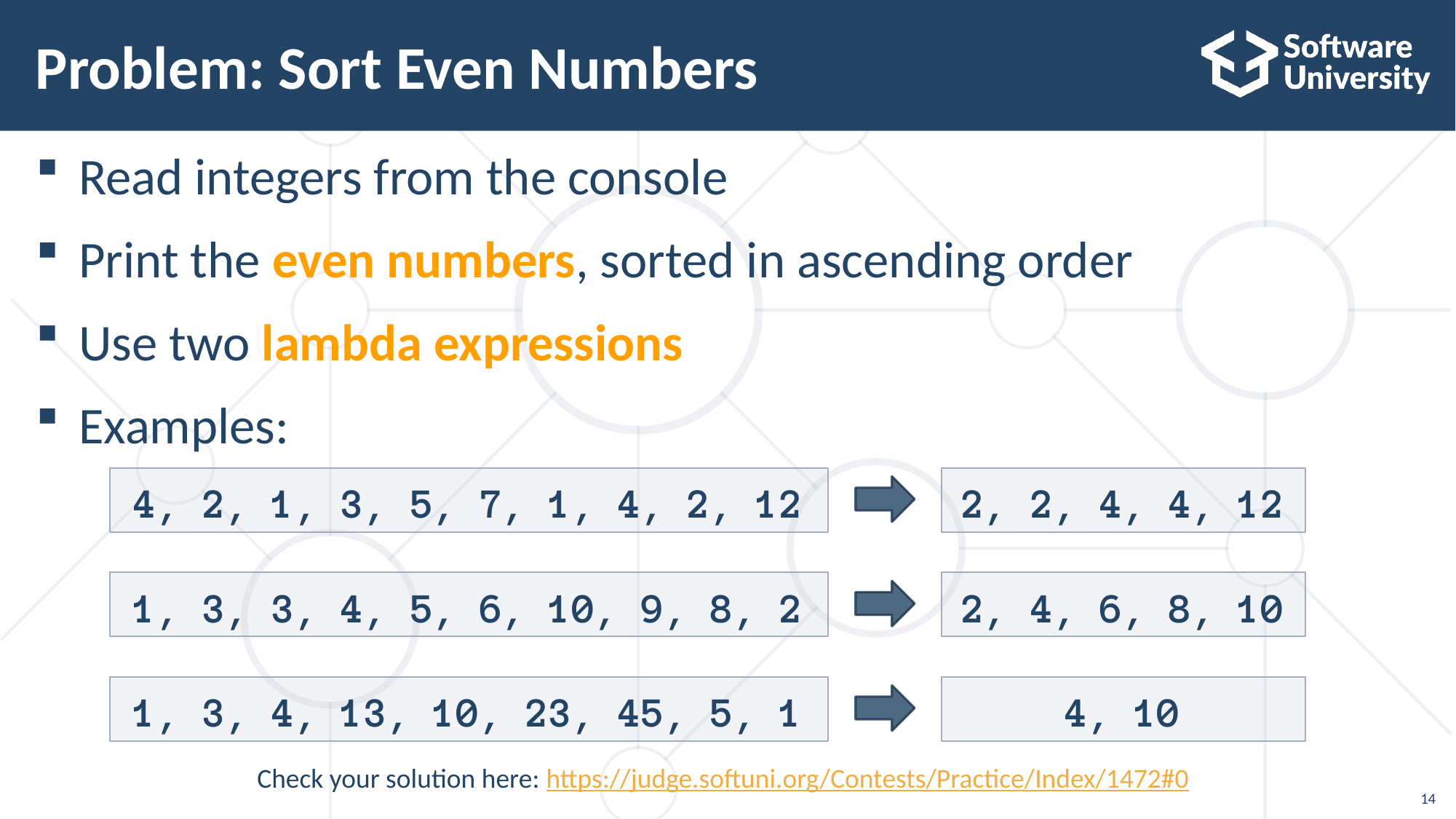

# Problem: Sort Even Numbers
Read integers from the console
Print the even numbers, sorted in ascending order
Use two lambda expressions
Examples:

4, 2, 1, 3, 5, 7, 1, 4, 2, 12
2, 2, 4, 4, 12

1, 3, 3, 4, 5, 6, 10, 9, 8, 2
2, 4, 6, 8, 10

1, 3, 4, 13, 10, 23, 45, 5, 1
4, 10

Check your solution here: https://judge.softuni.org/Contests/Practice/Index/1472#0
14